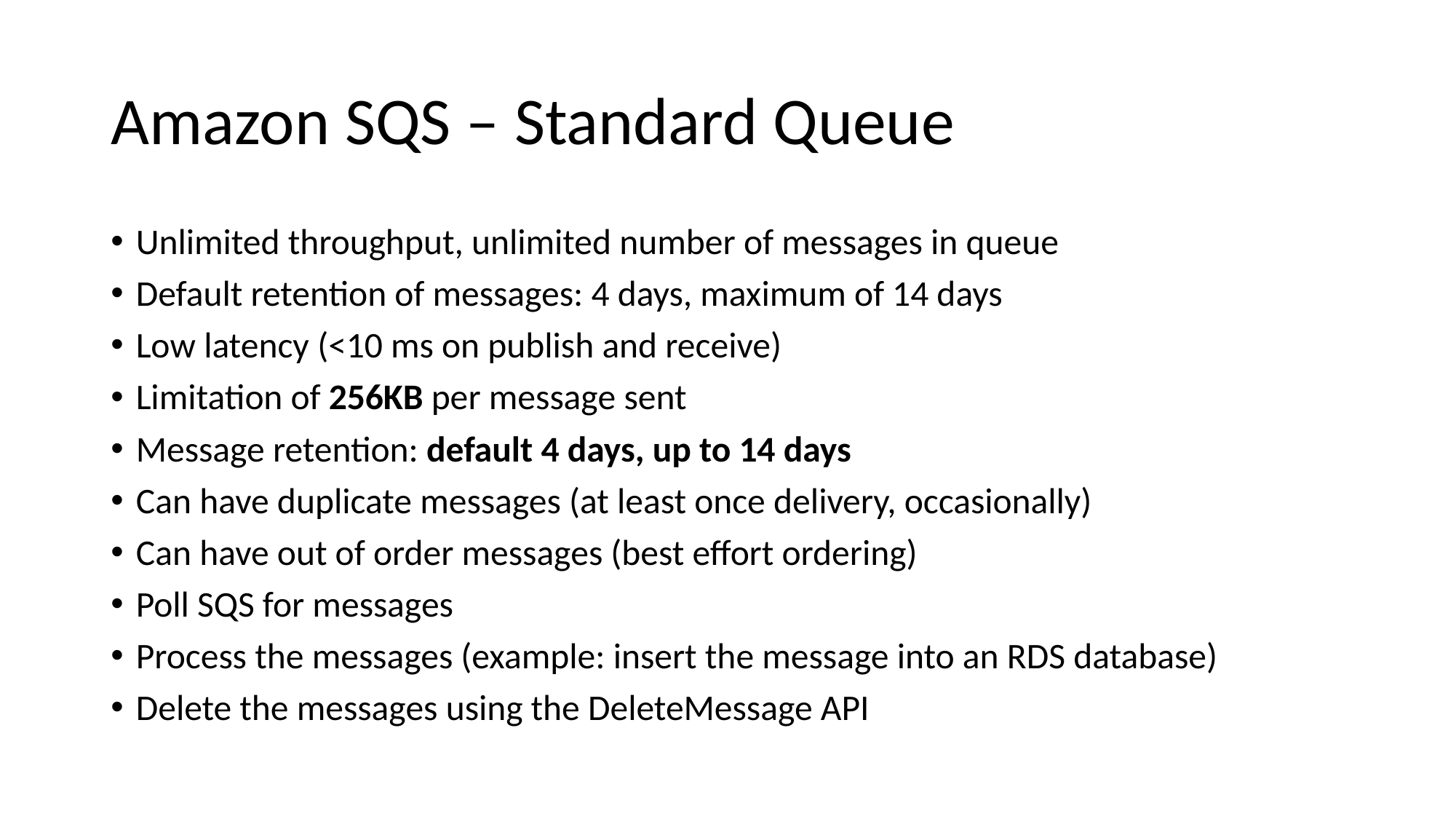

# Amazon SQS – Standard Queue
Unlimited throughput, unlimited number of messages in queue
Default retention of messages: 4 days, maximum of 14 days
Low latency (<10 ms on publish and receive)
Limitation of 256KB per message sent
Message retention: default 4 days, up to 14 days
Can have duplicate messages (at least once delivery, occasionally)
Can have out of order messages (best effort ordering)
Poll SQS for messages
Process the messages (example: insert the message into an RDS database)
Delete the messages using the DeleteMessage API